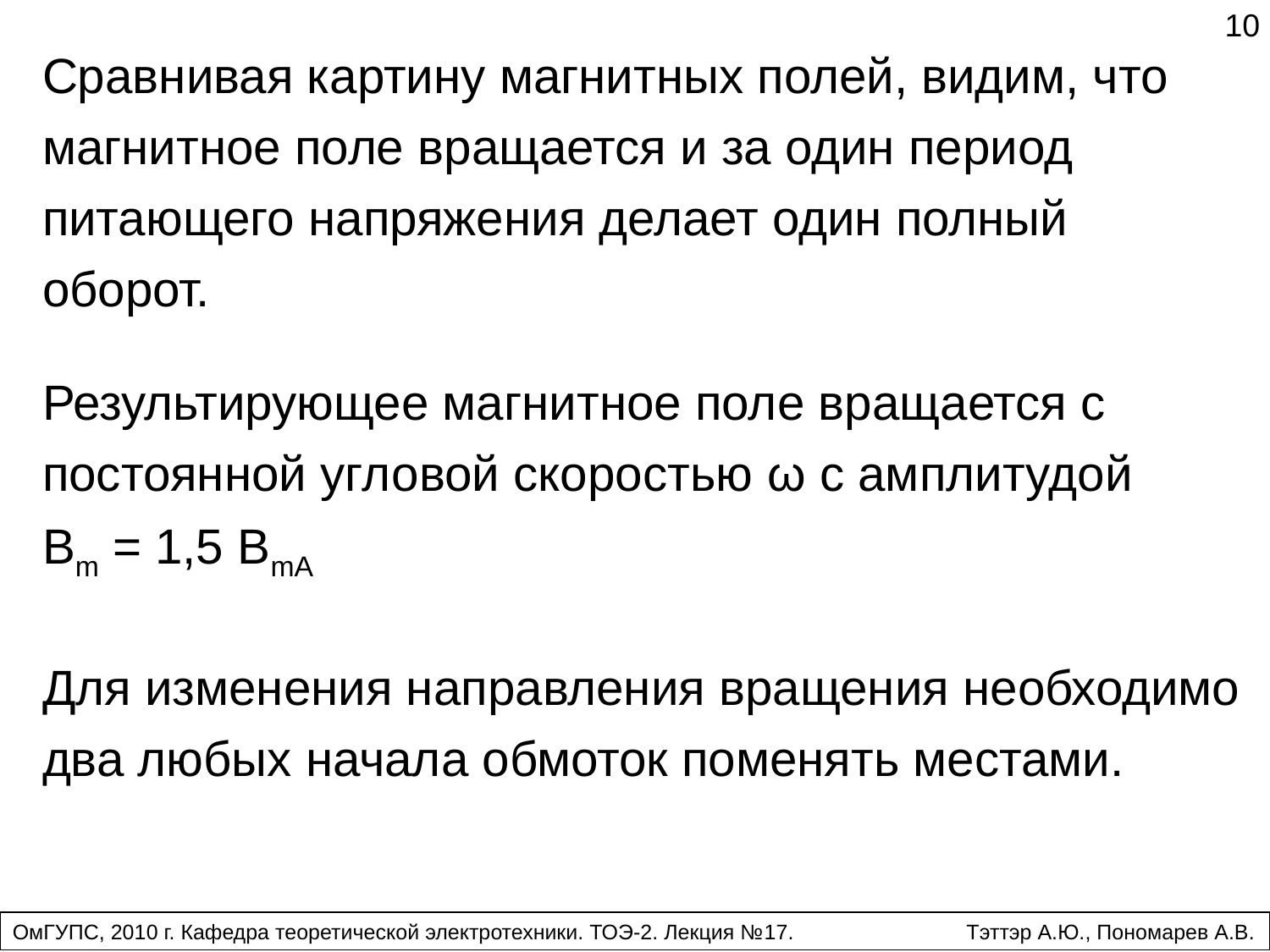

10
Сравнивая картину магнитных полей, видим, что магнитное поле вращается и за один период питающего напряжения делает один полный оборот.
Результирующее магнитное поле вращается с постоянной угловой скоростью ω с амплитудой
Bm = 1,5 BmA
Для изменения направления вращения необходимо два любых начала обмоток поменять местами.
ОмГУПС, 2010 г. Кафедра теоретической электротехники. ТОЭ-2. Лекция №17.	           Тэттэр А.Ю., Пономарев А.В.